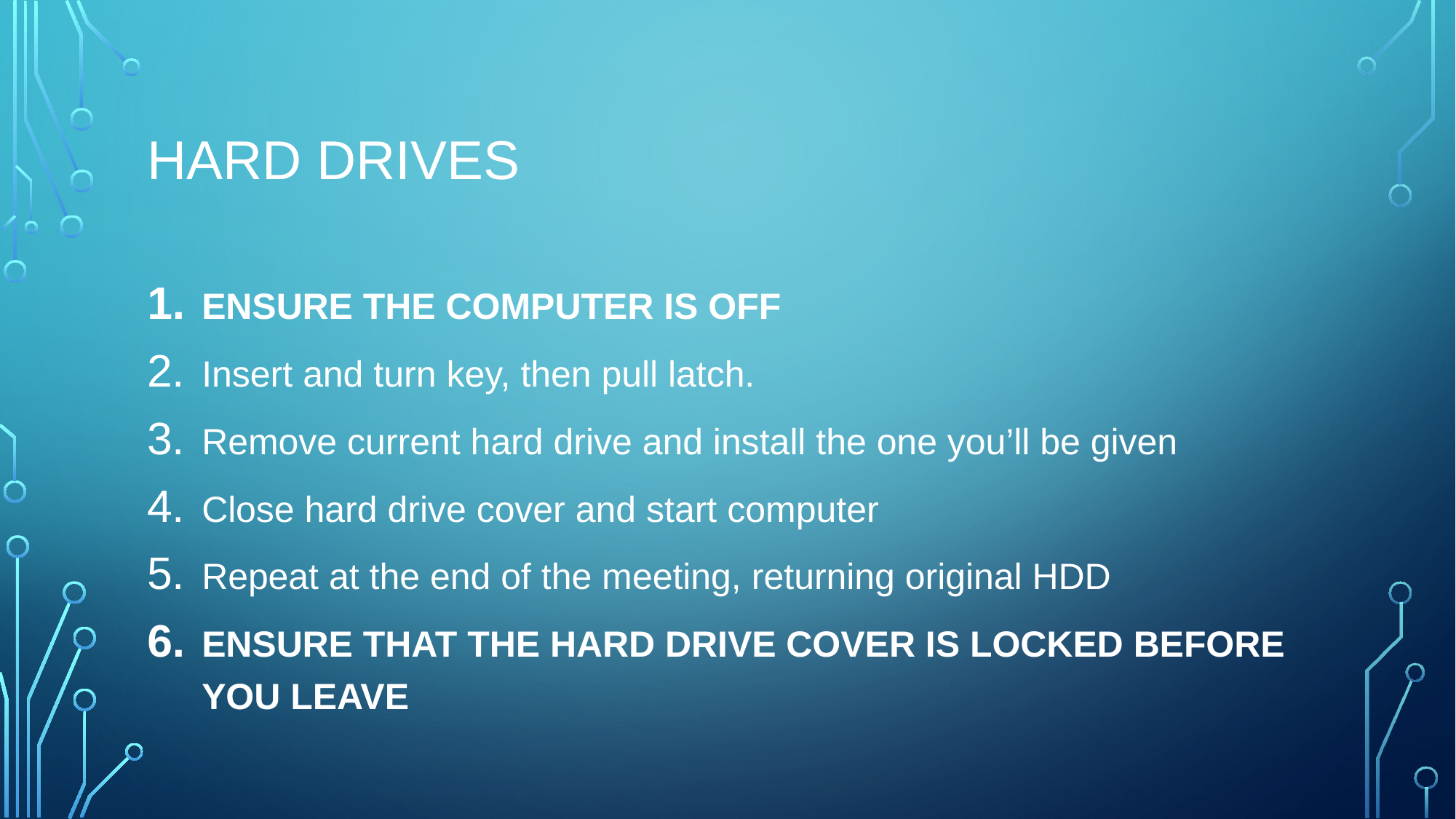

# Hard drives
ENSURE THE COMPUTER IS OFF
Insert and turn key, then pull latch.
Remove current hard drive and install the one you’ll be given
Close hard drive cover and start computer
Repeat at the end of the meeting, returning original HDD
ENSURE THAT THE HARD DRIVE COVER IS LOCKED BEFORE YOU LEAVE